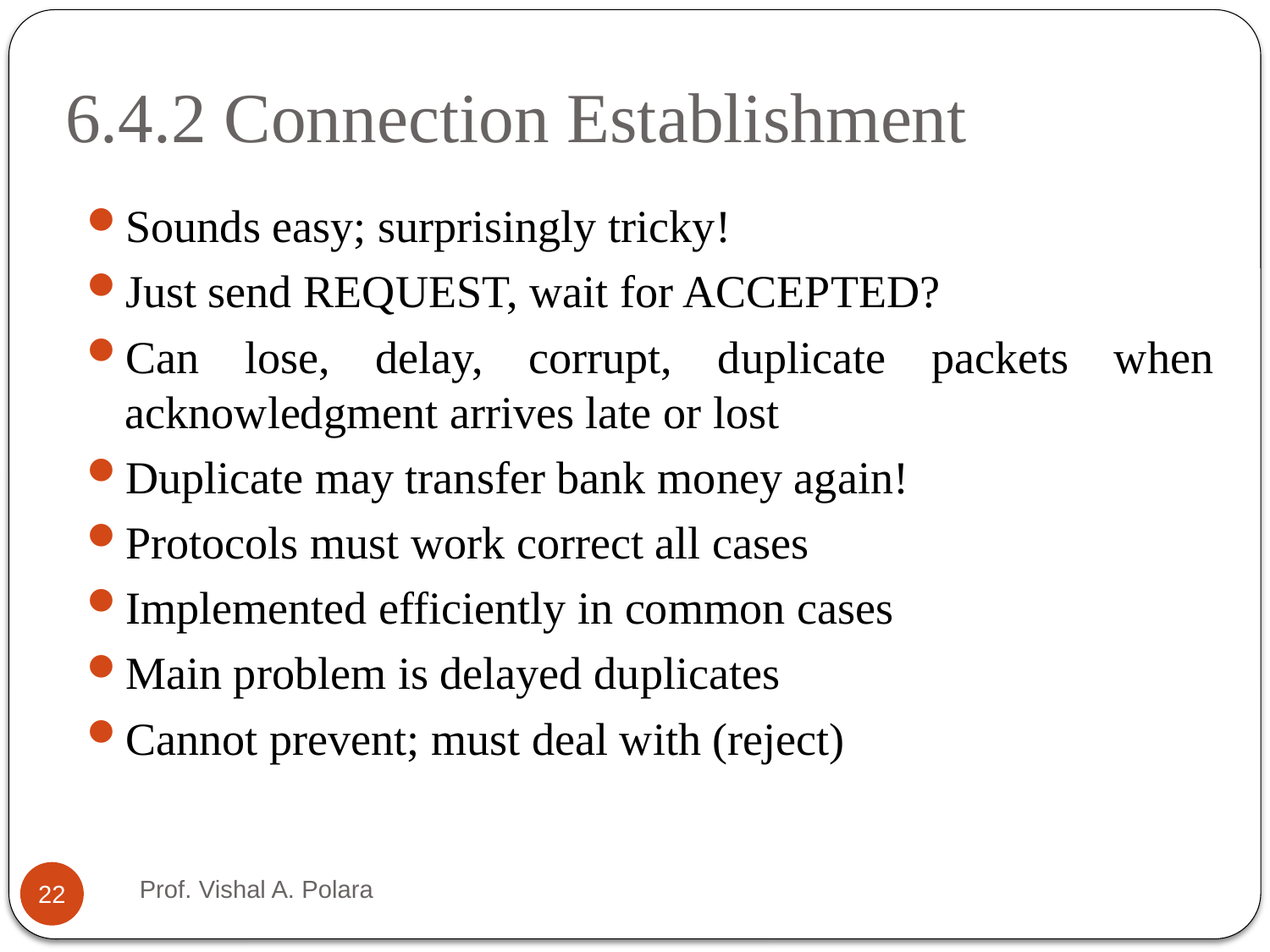

# 6.4.2 Connection Establishment
Sounds easy; surprisingly tricky!
Just send REQUEST, wait for ACCEPTED?
Can lose, delay, corrupt, duplicate packets when acknowledgment arrives late or lost
Duplicate may transfer bank money again!
Protocols must work correct all cases
Implemented efficiently in common cases
Main problem is delayed duplicates
Cannot prevent; must deal with (reject)

Prof. Vishal A. Polara
22